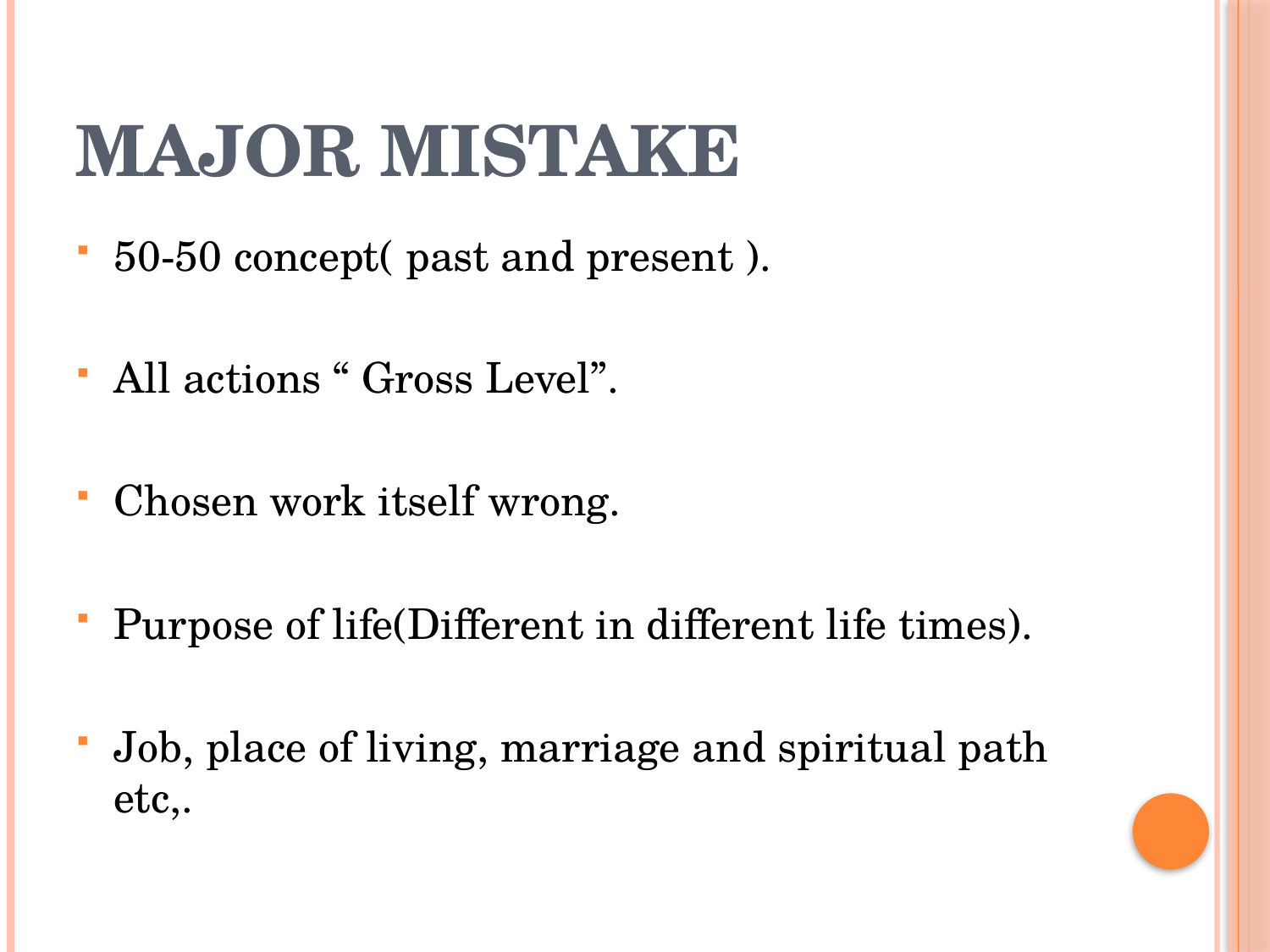

# MAJOR MISTAKE
50-50 concept( past and present ).

All actions “ Gross Level”.

Chosen work itself wrong.

Purpose of life(Different in different life times).

Job, place of living, marriage and spiritual path etc,.